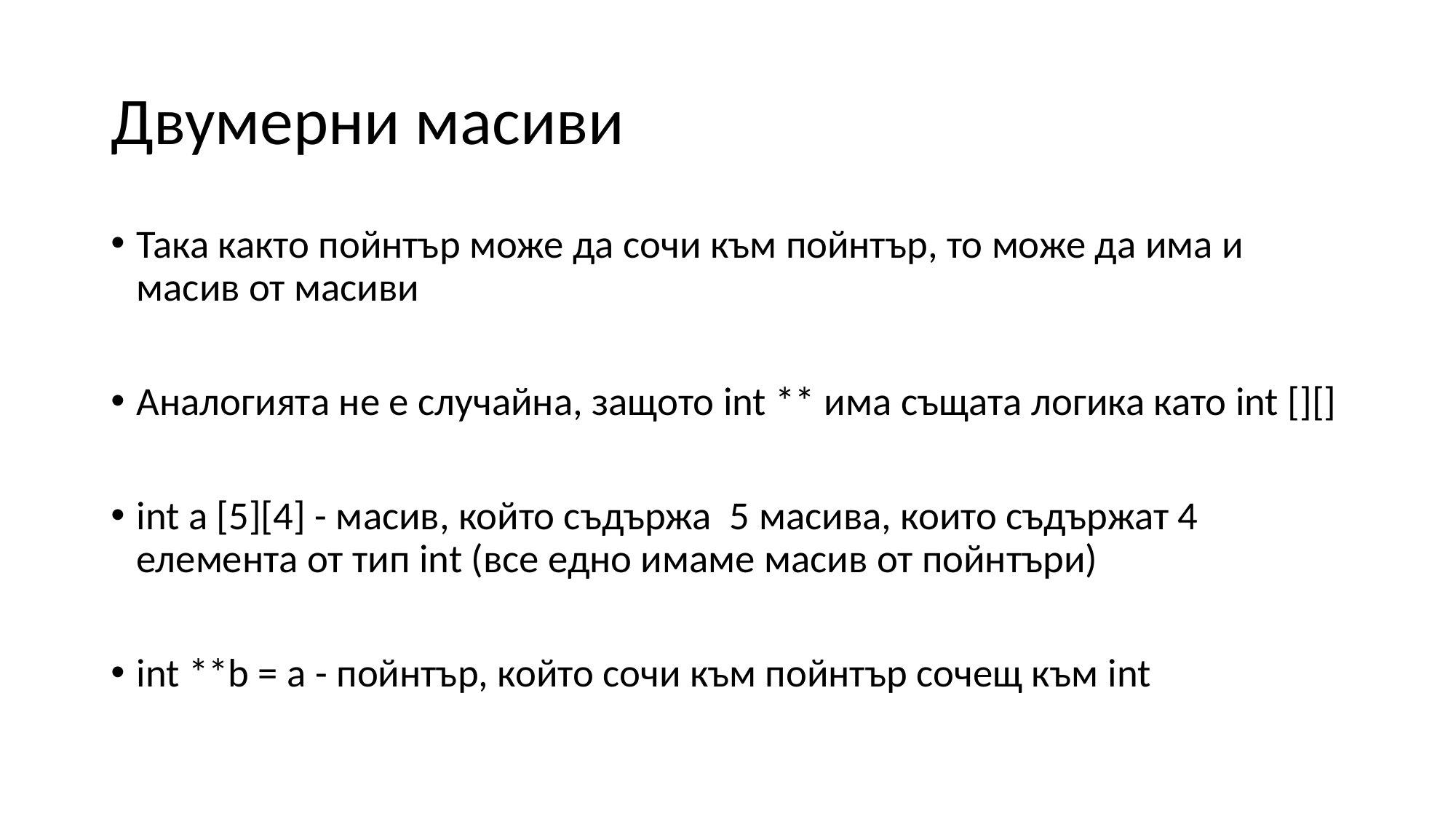

# Двумерни масиви
Така както пойнтър може да сочи към пойнтър, то може да има и масив от масиви

Аналогията не е случайна, защото int ** има същата логика като int [][]

int a [5][4] - масив, който съдържа  5 масива, които съдържат 4 елемента от тип int (все едно имаме масив от пойнтъри)

int **b = a - пойнтър, който сочи към пойнтър сочещ към int